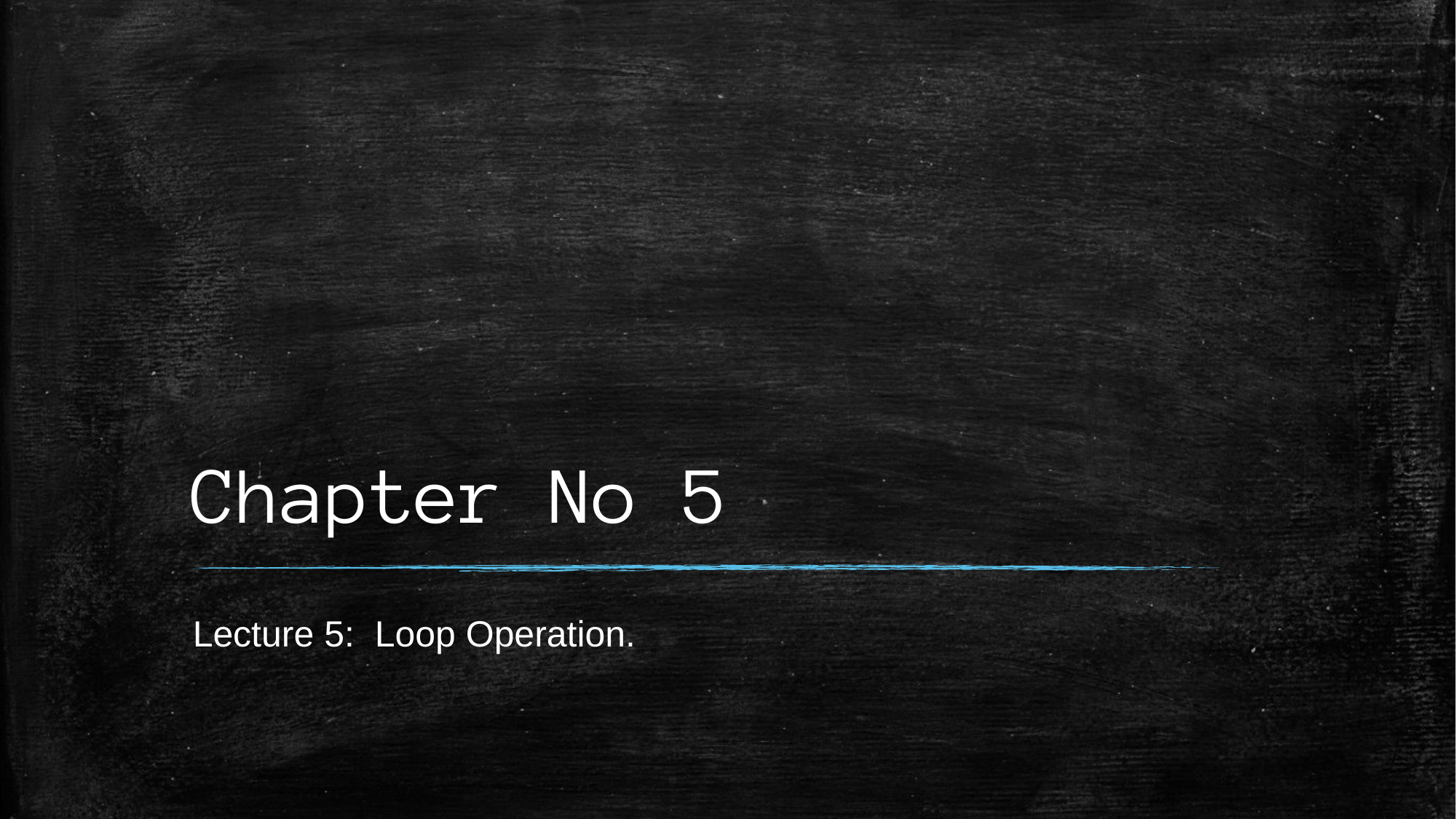

# Chapter No 5
Lecture 5:  Loop Operation.